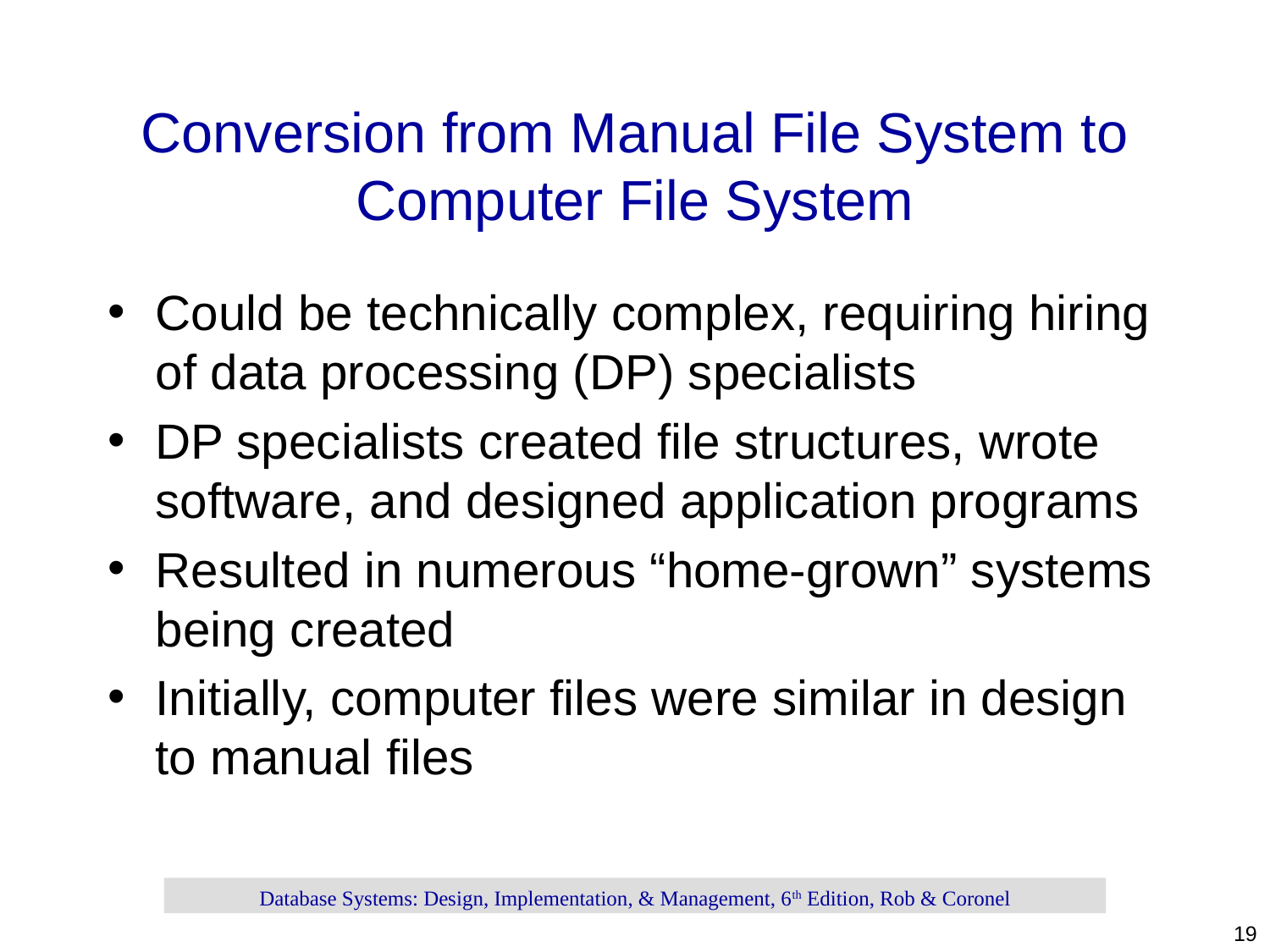

# Conversion from Manual File System to Computer File System
Could be technically complex, requiring hiring of data processing (DP) specialists
DP specialists created file structures, wrote software, and designed application programs
Resulted in numerous “home-grown” systems being created
Initially, computer files were similar in design to manual files

Database Systems: Design, Implementation, & Management, 6th Edition, Rob & Coronel